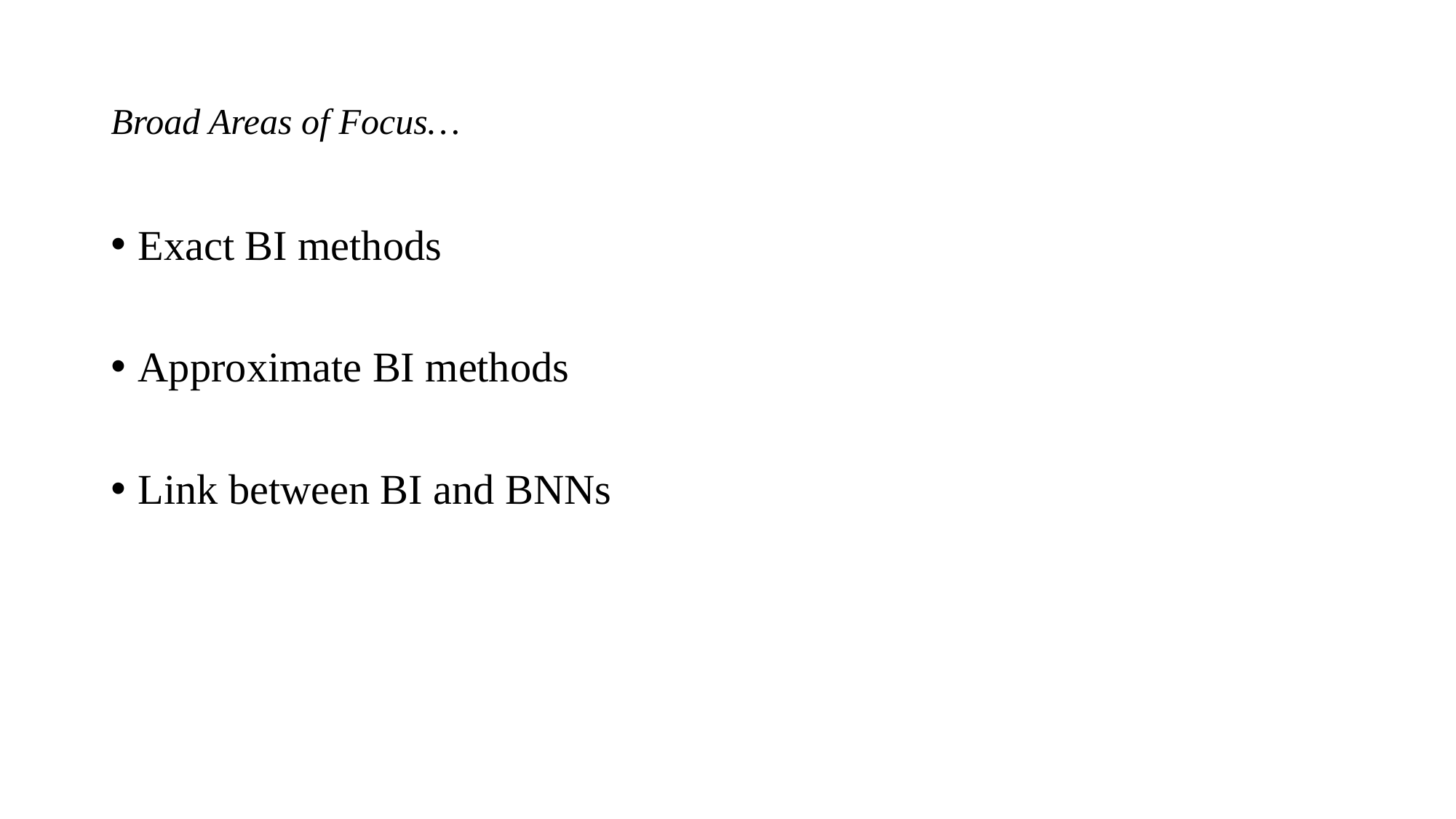

# Broad Areas of Focus…
Exact BI methods

Approximate BI methods

Link between BI and BNNs